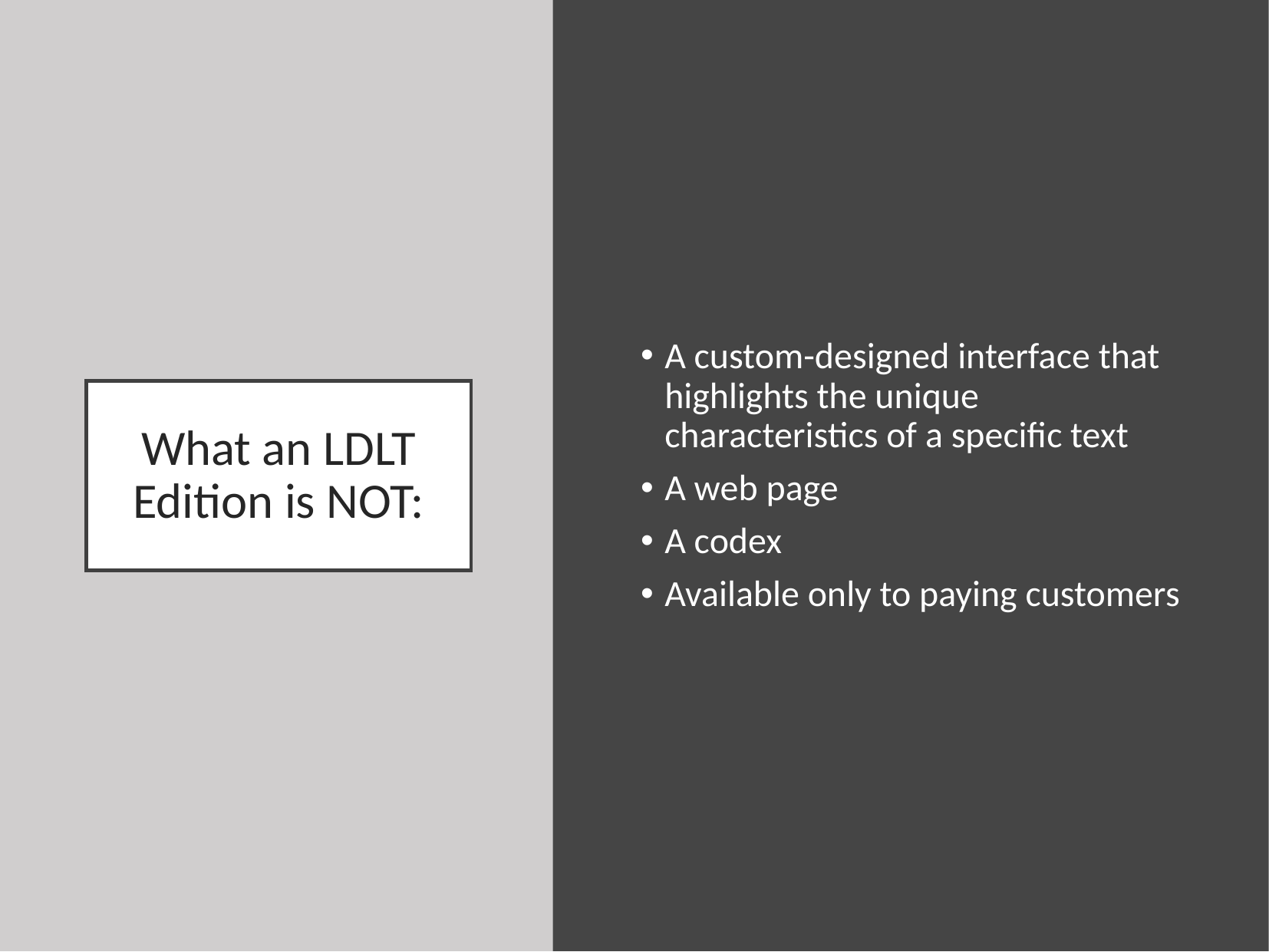

A custom-designed interface that highlights the unique characteristics of a specific text
A web page
A codex
Available only to paying customers
What an LDLT Edition is NOT: